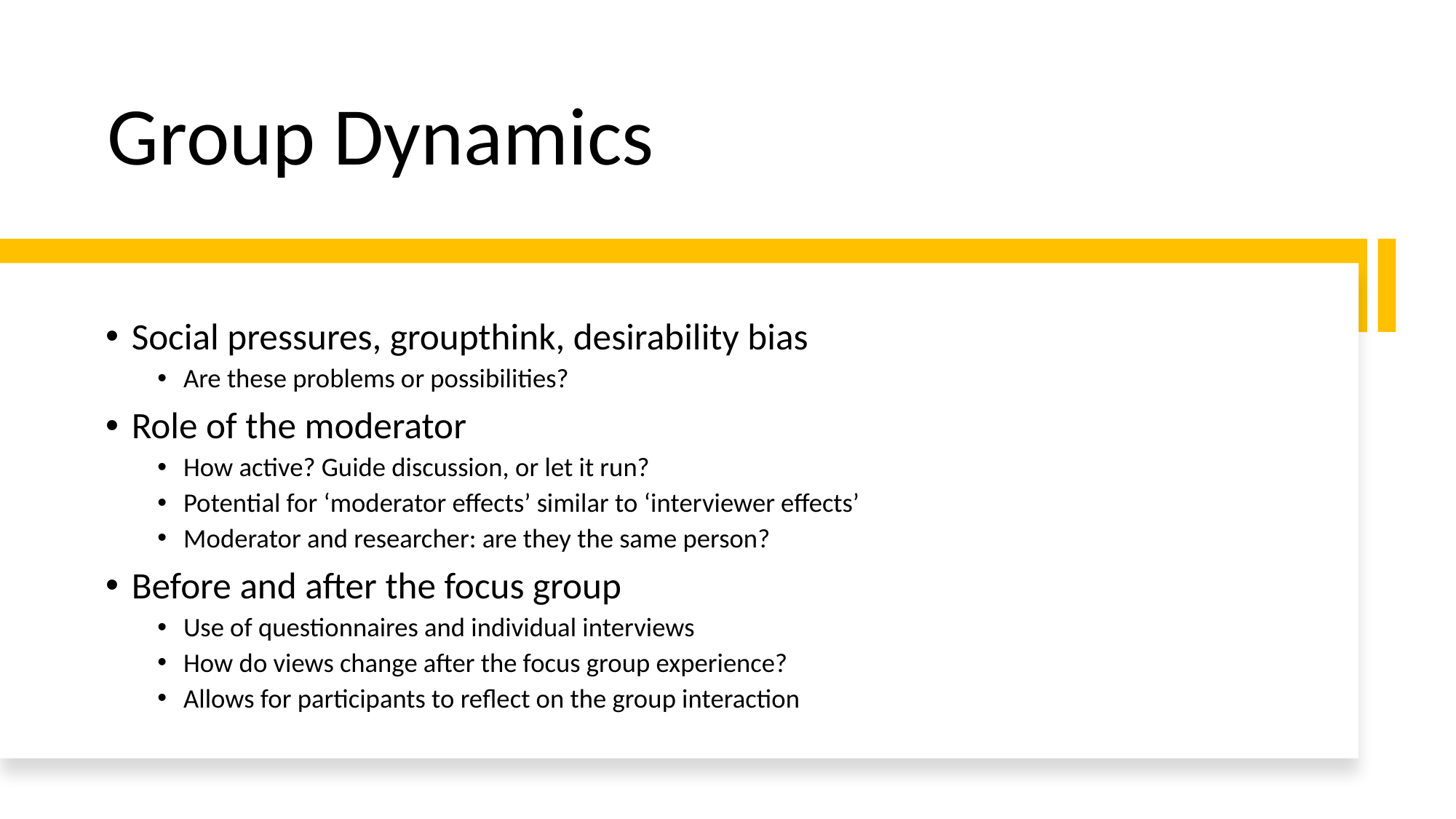

# Group Dynamics

Social pressures, groupthink, desirability bias
Are these problems or possibilities?
Role of the moderator
How active? Guide discussion, or let it run?
Potential for ‘moderator effects’ similar to ‘interviewer effects’
Moderator and researcher: are they the same person?
Before and after the focus group
Use of questionnaires and individual interviews
How do views change after the focus group experience?
Allows for participants to reflect on the group interaction